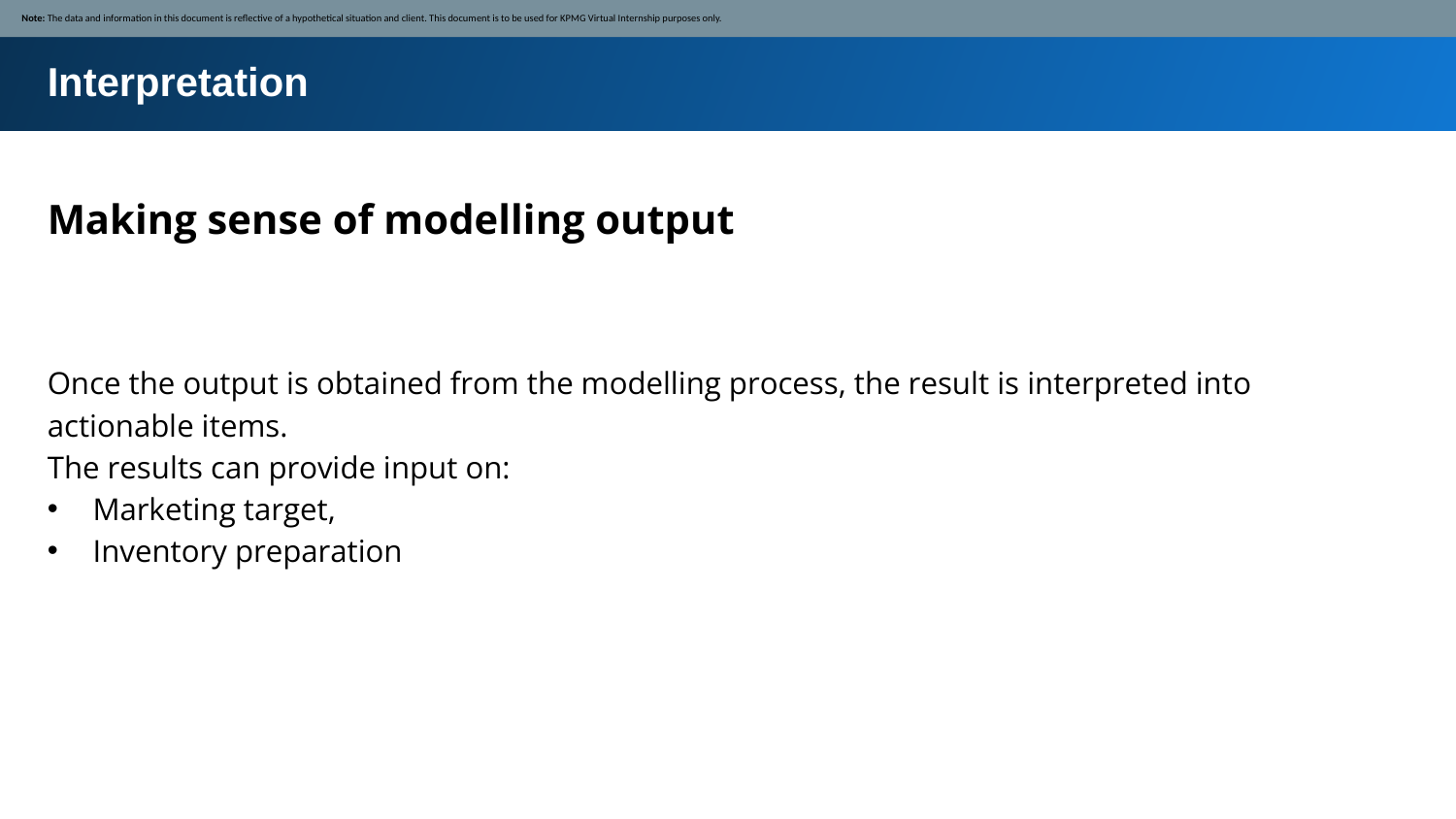

Note: The data and information in this document is reflective of a hypothetical situation and client. This document is to be used for KPMG Virtual Internship purposes only.
Interpretation
Making sense of modelling output
Once the output is obtained from the modelling process, the result is interpreted into actionable items.
The results can provide input on:
Marketing target,
Inventory preparation